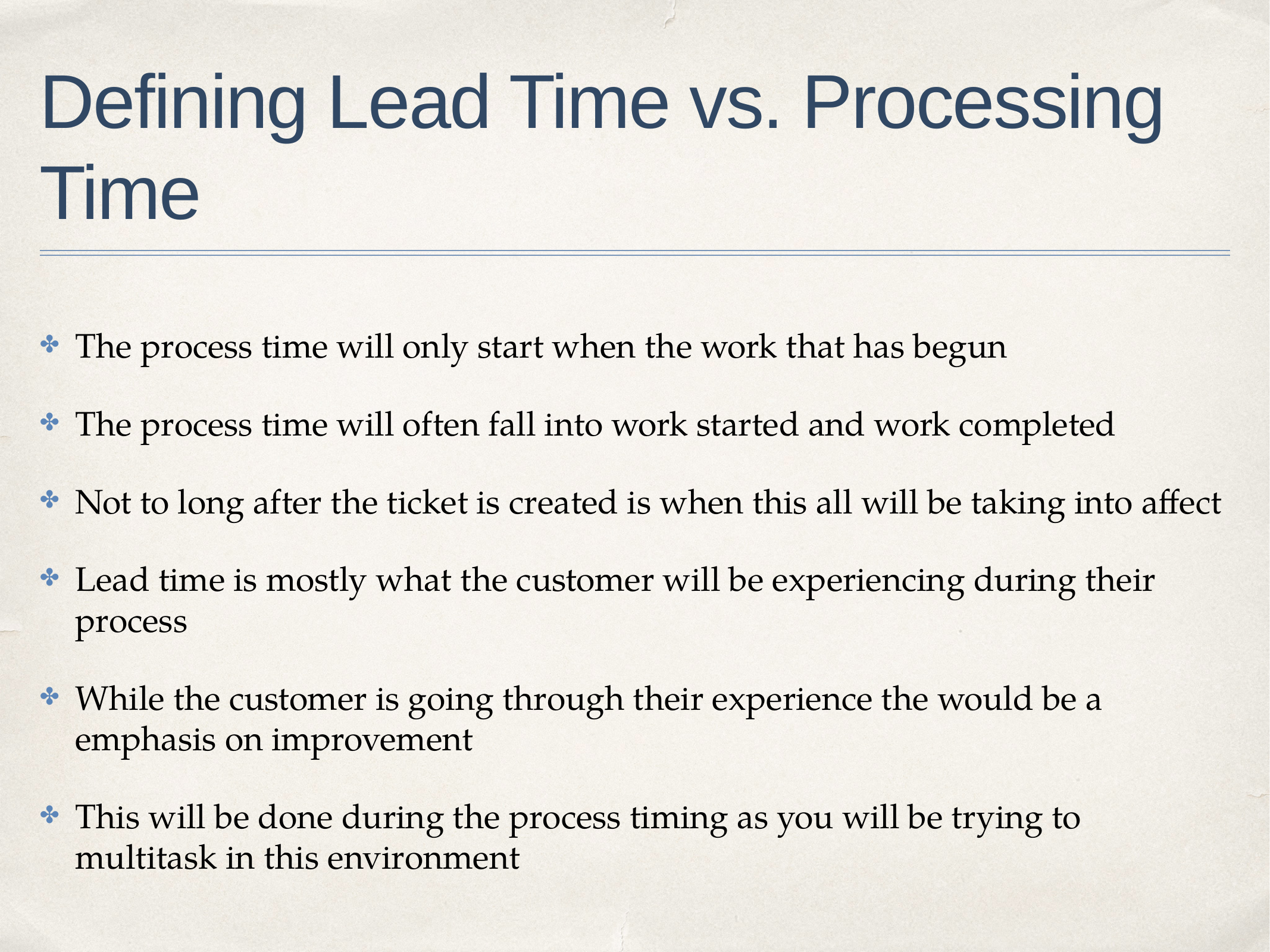

# Defining Lead Time vs. Processing Time
The process time will only start when the work that has begun
The process time will often fall into work started and work completed
Not to long after the ticket is created is when this all will be taking into affect
Lead time is mostly what the customer will be experiencing during their process
While the customer is going through their experience the would be a emphasis on improvement
This will be done during the process timing as you will be trying to multitask in this environment